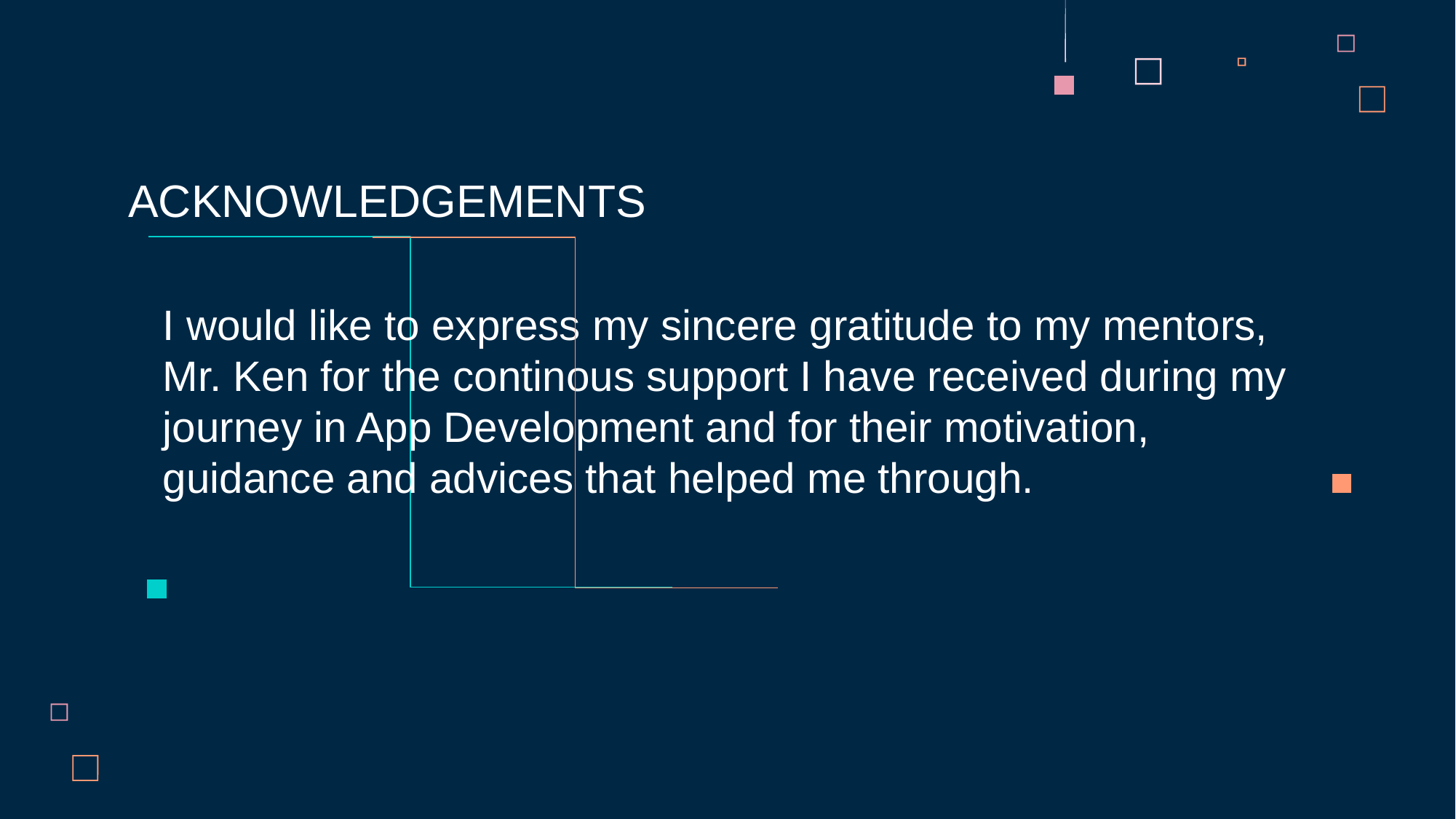

ACKNOWLEDGEMENTS
I would like to express my sincere gratitude to my mentors, Mr. Ken for the continous support I have received during my journey in App Development and for their motivation, guidance and advices that helped me through.